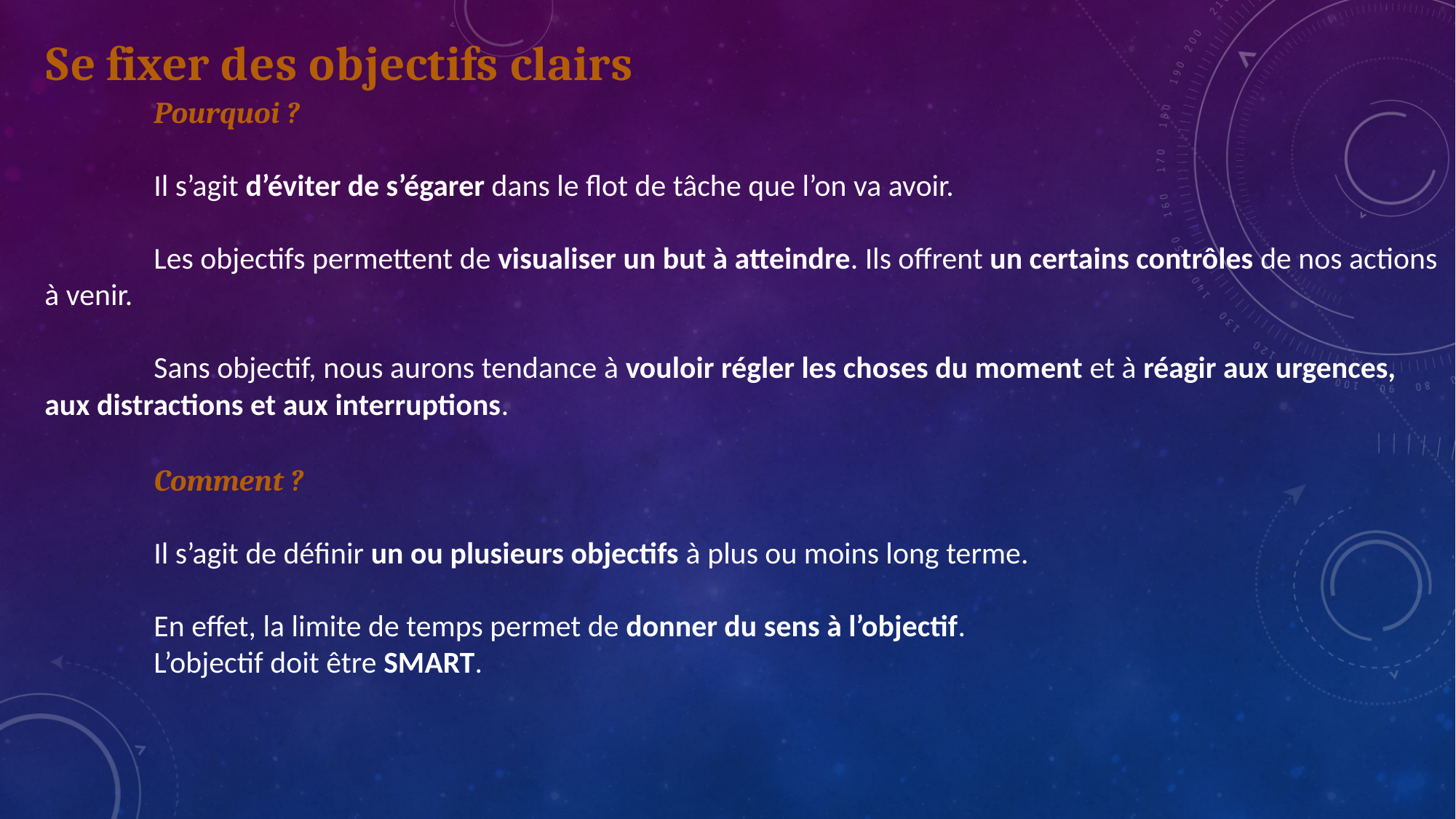

Se fixer des objectifs clairs
	Pourquoi ?

	Il s’agit d’éviter de s’égarer dans le flot de tâche que l’on va avoir.

	Les objectifs permettent de visualiser un but à atteindre. Ils offrent un certains contrôles de nos actions à venir.

	Sans objectif, nous aurons tendance à vouloir régler les choses du moment et à réagir aux urgences, aux distractions et aux interruptions.

	Comment ?

	Il s’agit de définir un ou plusieurs objectifs à plus ou moins long terme.

	En effet, la limite de temps permet de donner du sens à l’objectif.
	L’objectif doit être SMART.